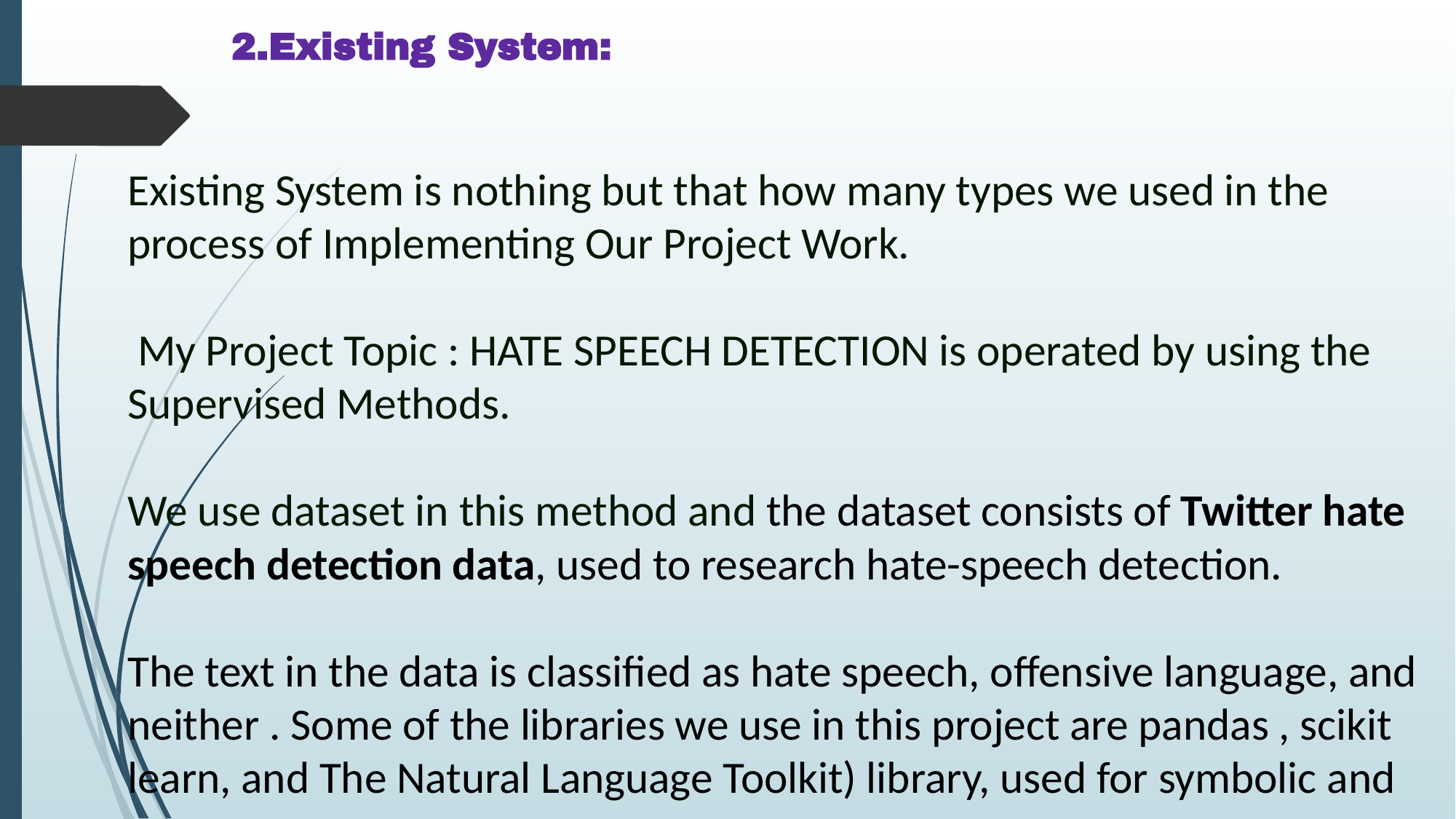

# 2.Existing System: Existing System is nothing but that how many types we used in the process of Implementing Our Project Work. My Project Topic : HATE SPEECH DETECTION is operated by using the Supervised Methods. We use dataset in this method and the dataset consists of Twitter hate speech detection data, used to research hate-speech detection. The text in the data is classified as hate speech, offensive language, and neither . Some of the libraries we use in this project are pandas , scikit learn, and The Natural Language Toolkit) library, used for symbolic and